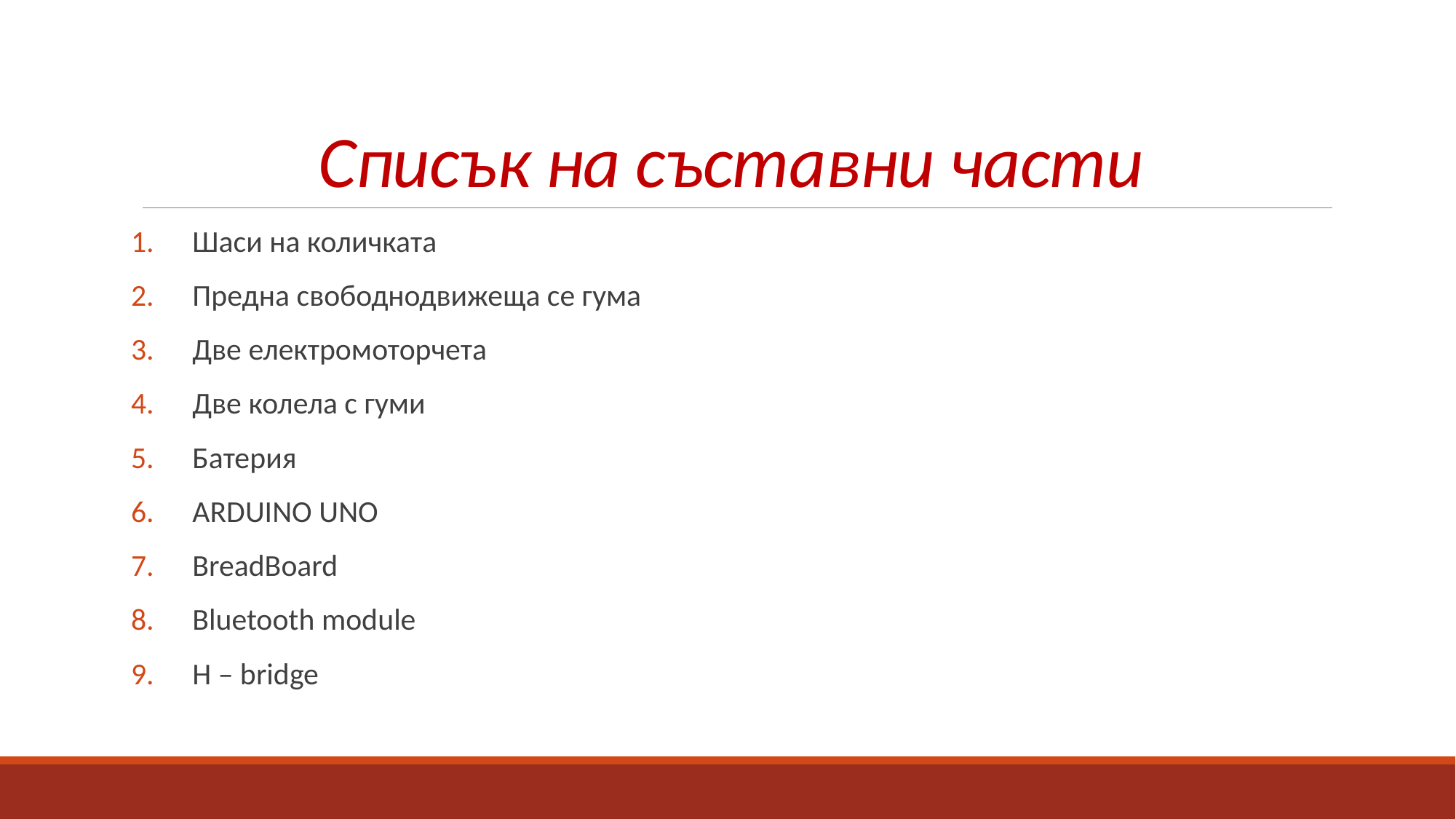

# Списък на съставни части
Шаси на количката
Предна свободнодвижеща се гума
Две електромоторчета
Две колела с гуми
Батерия
ARDUINO UNO
BreadBoard
Bluetooth module
H – bridge